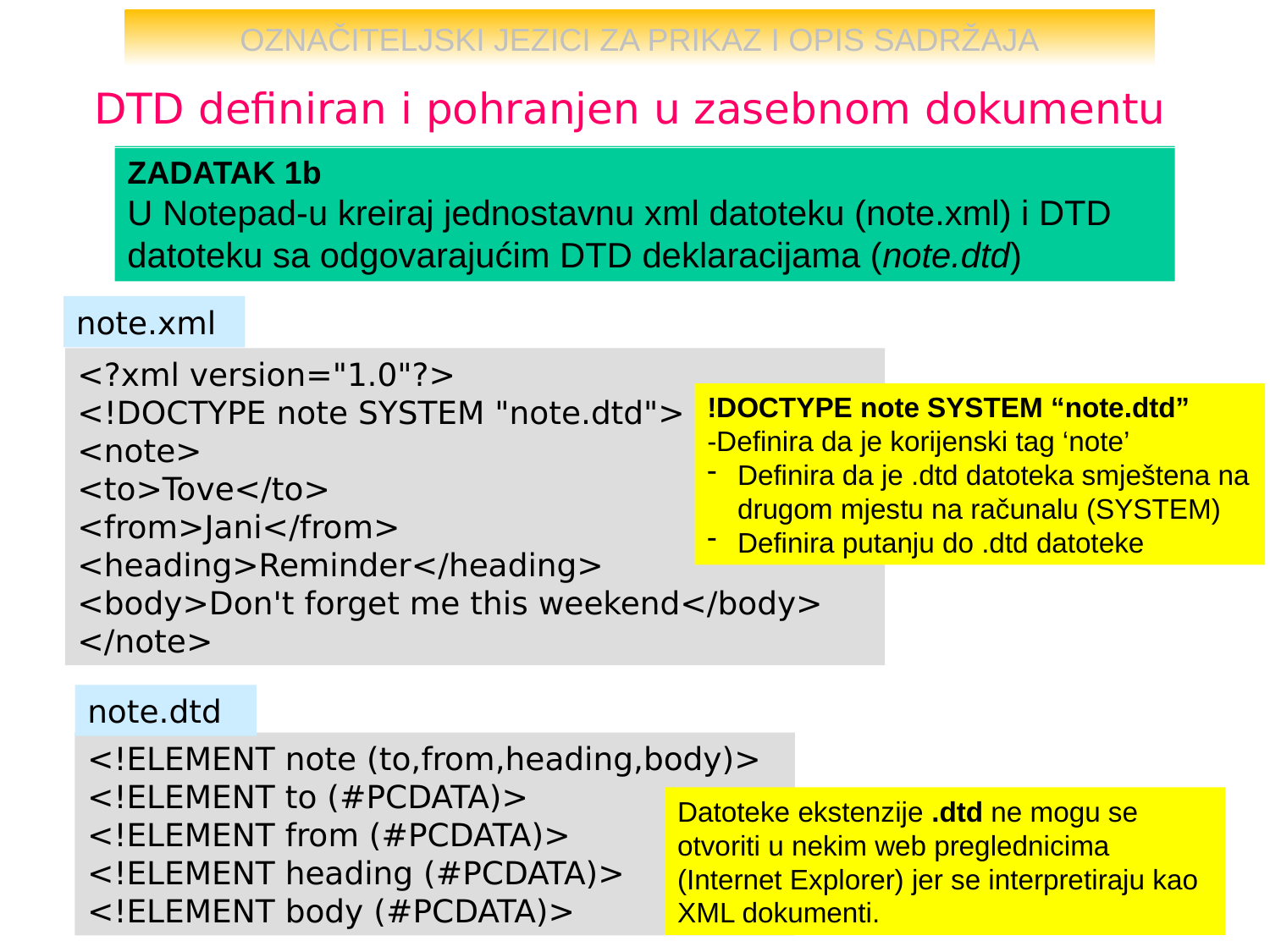

DTD definiran i pohranjen u zasebnom dokumentu
ZADATAK 1b
U Notepad-u kreiraj jednostavnu xml datoteku (note.xml) i DTD datoteku sa odgovarajućim DTD deklaracijama (note.dtd)

note.xml
<?xml version="1.0"?>
<!DOCTYPE note SYSTEM "note.dtd">
<note>
<to>Tove</to>
<from>Jani</from>
<heading>Reminder</heading>
<body>Don't forget me this weekend</body>
</note>
!DOCTYPE note SYSTEM “note.dtd”
-Definira da je korijenski tag ‘note’
Definira da je .dtd datoteka smještena na drugom mjestu na računalu (SYSTEM)
Definira putanju do .dtd datoteke
note.dtd
<!ELEMENT note (to,from,heading,body)>
<!ELEMENT to (#PCDATA)>
<!ELEMENT from (#PCDATA)>
<!ELEMENT heading (#PCDATA)>
<!ELEMENT body (#PCDATA)>
Datoteke ekstenzije .dtd ne mogu se otvoriti u nekim web preglednicima (Internet Explorer) jer se interpretiraju kao XML dokumenti.